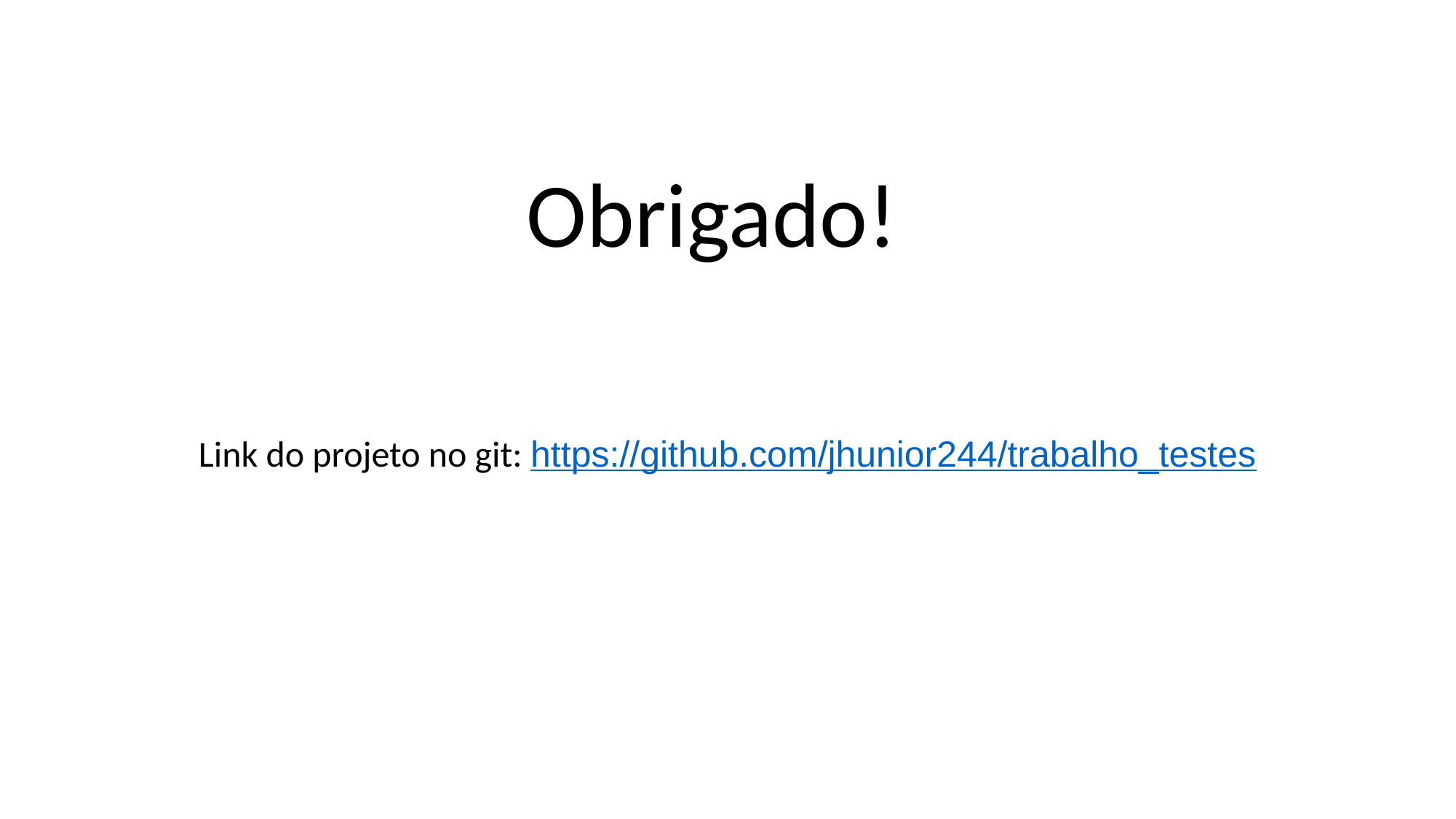

# Obrigado!
Link do projeto no git: https://github.com/jhunior244/trabalho_testes